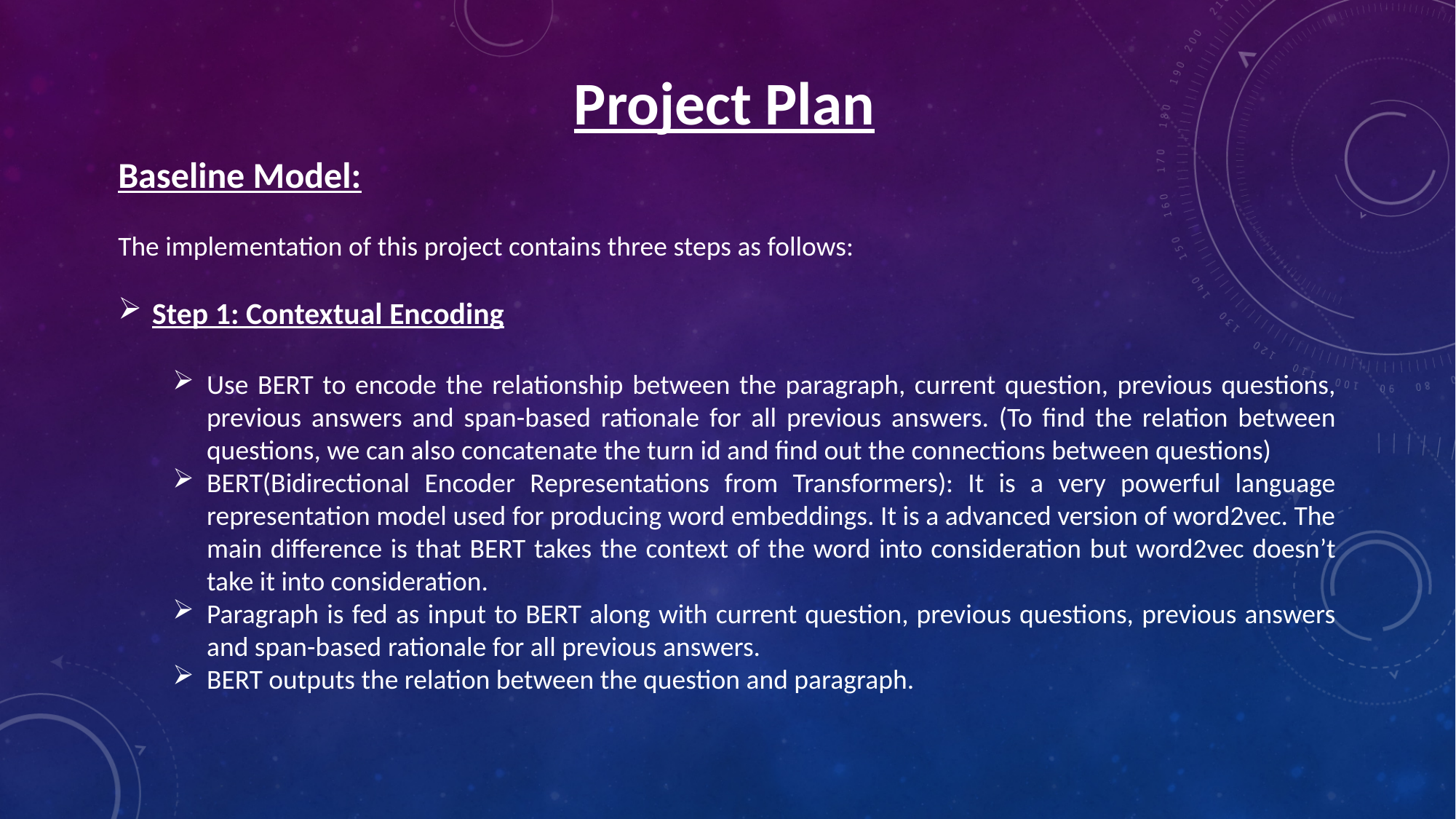

Project Plan
Baseline Model:

The implementation of this project contains three steps as follows:

Step 1: Contextual Encoding

Use BERT to encode the relationship between the paragraph, current question, previous questions, previous answers and span-based rationale for all previous answers. (To find the relation between questions, we can also concatenate the turn id and find out the connections between questions)
BERT(Bidirectional Encoder Representations from Transformers): It is a very powerful language representation model used for producing word embeddings. It is a advanced version of word2vec. The main difference is that BERT takes the context of the word into consideration but word2vec doesn’t take it into consideration.
Paragraph is fed as input to BERT along with current question, previous questions, previous answers and span-based rationale for all previous answers.
BERT outputs the relation between the question and paragraph.